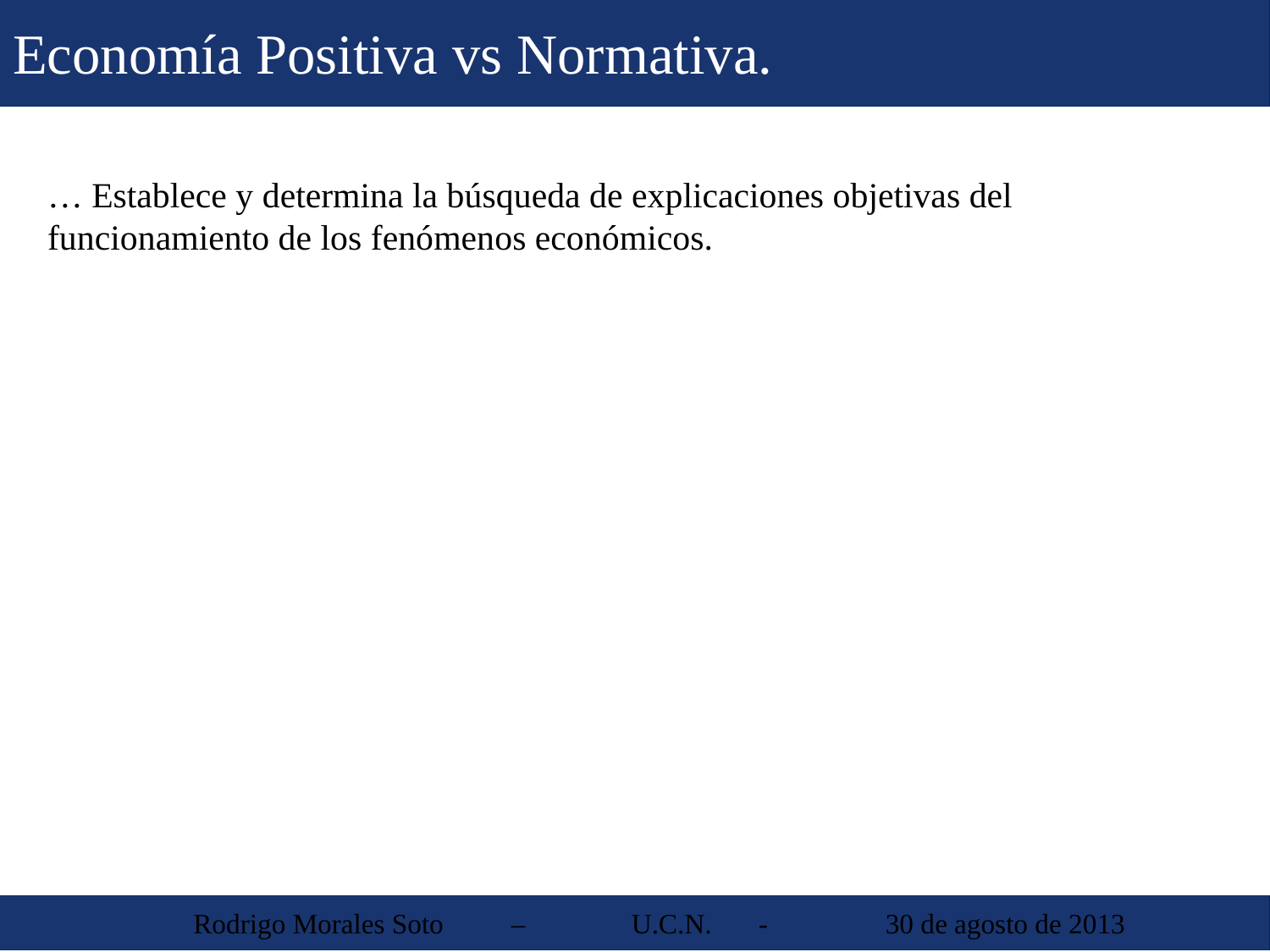

Economía Positiva vs Normativa.
… Establece y determina la búsqueda de explicaciones objetivas del funcionamiento de los fenómenos económicos.
          Rodrigo Morales Soto	 – 	U.C.N. 	-	30 de agosto de 2013